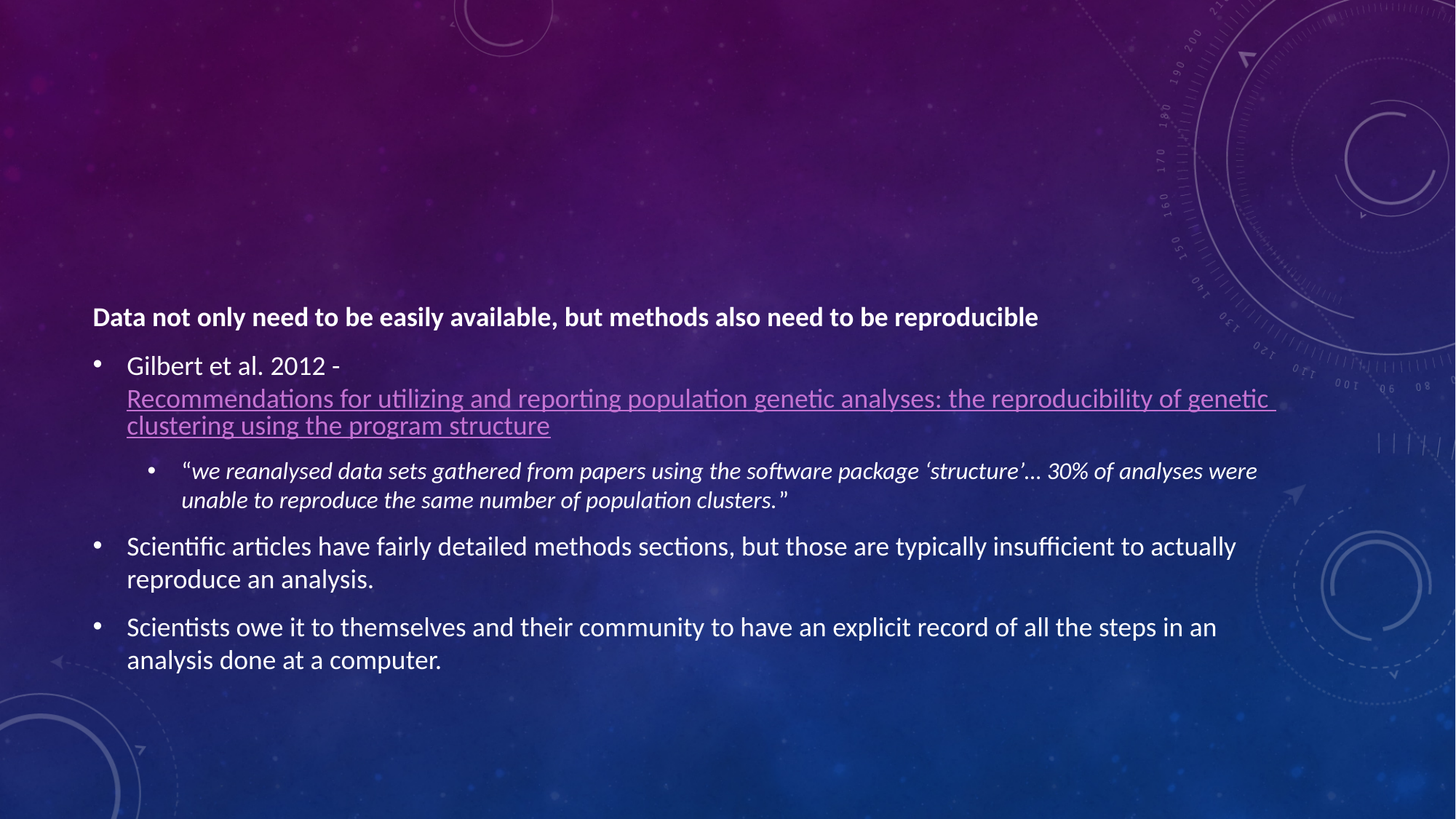

Data not only need to be easily available, but methods also need to be reproducible
Gilbert et al. 2012 - Recommendations for utilizing and reporting population genetic analyses: the reproducibility of genetic clustering using the program structure
“we reanalysed data sets gathered from papers using the software package ‘structure’… 30% of analyses were unable to reproduce the same number of population clusters.”
Scientific articles have fairly detailed methods sections, but those are typically insufficient to actually reproduce an analysis.
Scientists owe it to themselves and their community to have an explicit record of all the steps in an analysis done at a computer.